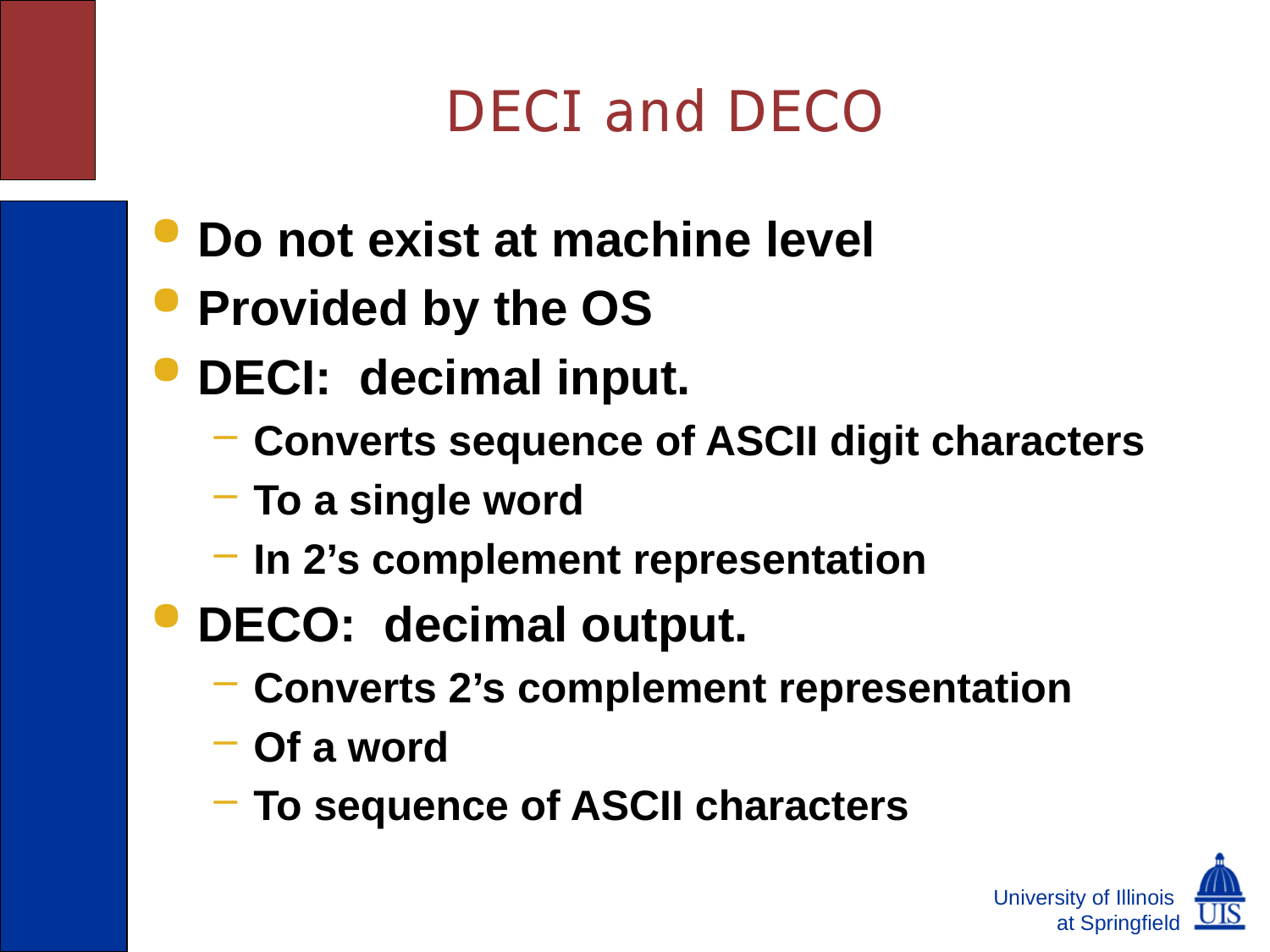

DECI and DECO
Do not exist at machine level
Provided by the OS
DECI:  decimal input.
Converts sequence of ASCII digit characters
To a single word
In 2’s complement representation
DECO:  decimal output.
Converts 2’s complement representation
Of a word
To sequence of ASCII characters